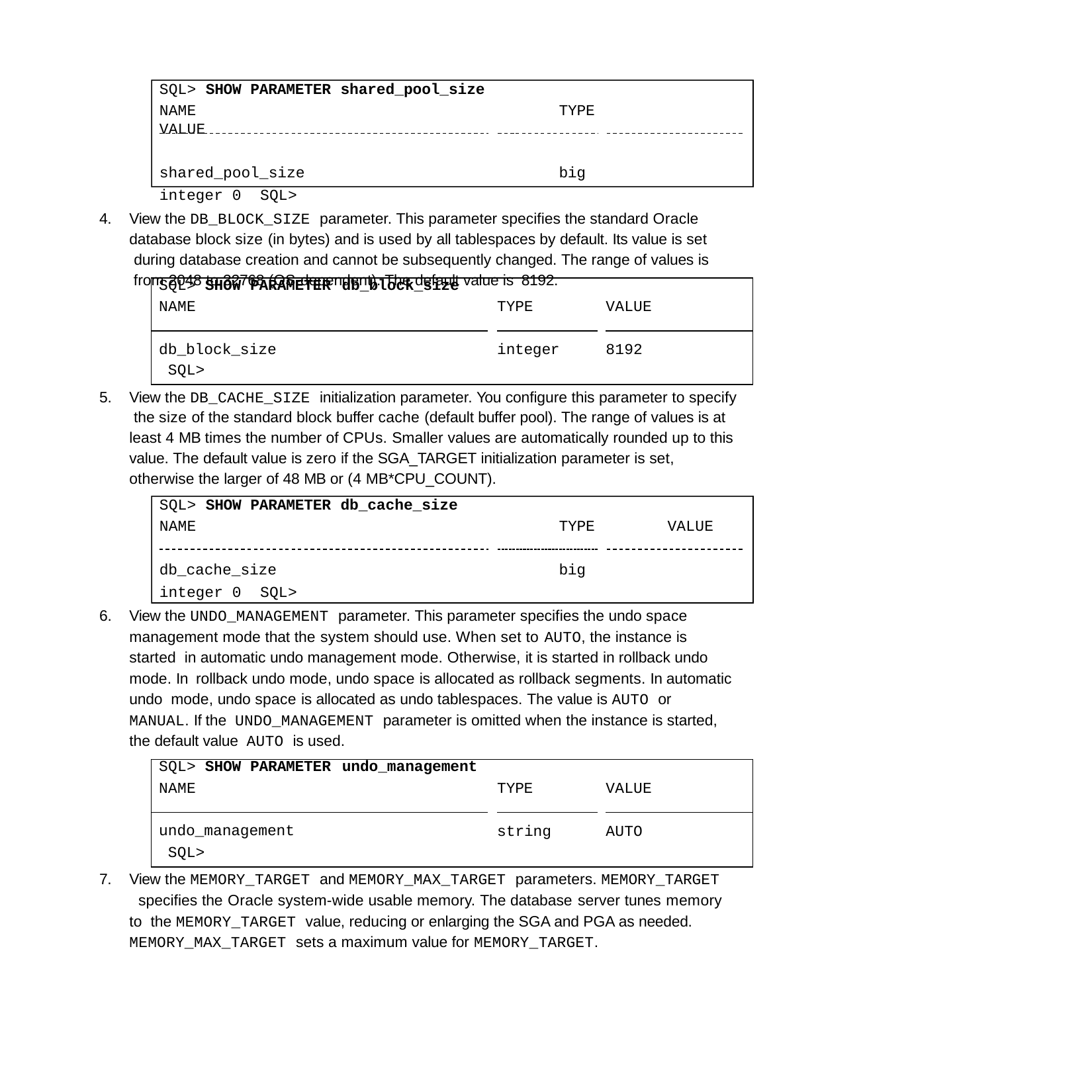

SQL> SHOW PARAMETER shared_pool_size
NAME	TYPE	VALUE

shared_pool_size	big integer 0  SQL>
4.	View the DB_BLOCK_SIZE parameter. This parameter specifies the standard Oracle  database block size (in bytes) and is used by all tablespaces by default. Its value is set  during database creation and cannot be subsequently changed. The range of values is  from 2048 to 32768 (OS-dependent). The default value is 8192.

| SQL> SHOW PARAMETER NAME | db\_block\_size |  | TYPE |  | VALUE |
| --- | --- | --- | --- | --- | --- |
| db\_block\_size SQL> |  |  | integer |  | 8192 |
View the DB_CACHE_SIZE initialization parameter. You configure this parameter to specify  the size of the standard block buffer cache (default buffer pool). The range of values is at  least 4 MB times the number of CPUs. Smaller values are automatically rounded up to this  value. The default value is zero if the SGA_TARGET initialization parameter is set,  otherwise the larger of 48 MB or (4 MB*CPU_COUNT).
SQL> SHOW PARAMETER db_cache_size
NAME	TYPE	VALUE

db_cache_size	big integer 0  SQL>
View the UNDO_MANAGEMENT parameter. This parameter specifies the undo space  management mode that the system should use. When set to AUTO, the instance is started  in automatic undo management mode. Otherwise, it is started in rollback undo mode. In  rollback undo mode, undo space is allocated as rollback segments. In automatic undo  mode, undo space is allocated as undo tablespaces. The value is AUTO or MANUAL. If the  UNDO_MANAGEMENT parameter is omitted when the instance is started, the default value  AUTO is used.

| SQL> SHOW PARAMETER NAME | undo\_management |  | TYPE |  | VALUE |
| --- | --- | --- | --- | --- | --- |
| undo\_management SQL> |  |  | string |  | AUTO |
7.	View the MEMORY_TARGET and MEMORY_MAX_TARGET parameters. MEMORY_TARGET  specifies the Oracle system-wide usable memory. The database server tunes memory to  the MEMORY_TARGET value, reducing or enlarging the SGA and PGA as needed.  MEMORY_MAX_TARGET sets a maximum value for MEMORY_TARGET.